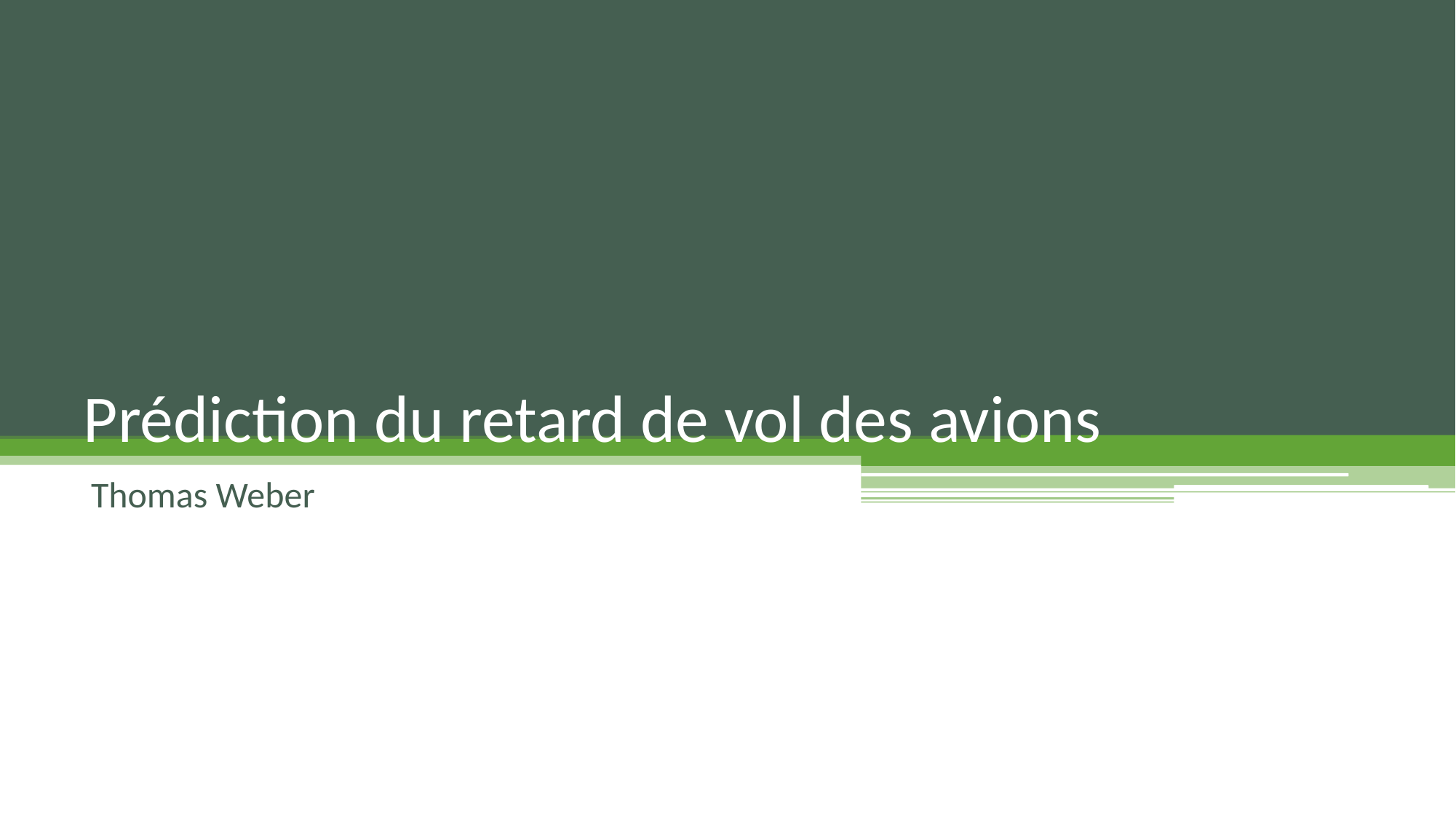

# Prédiction du retard de vol des avions
Thomas Weber